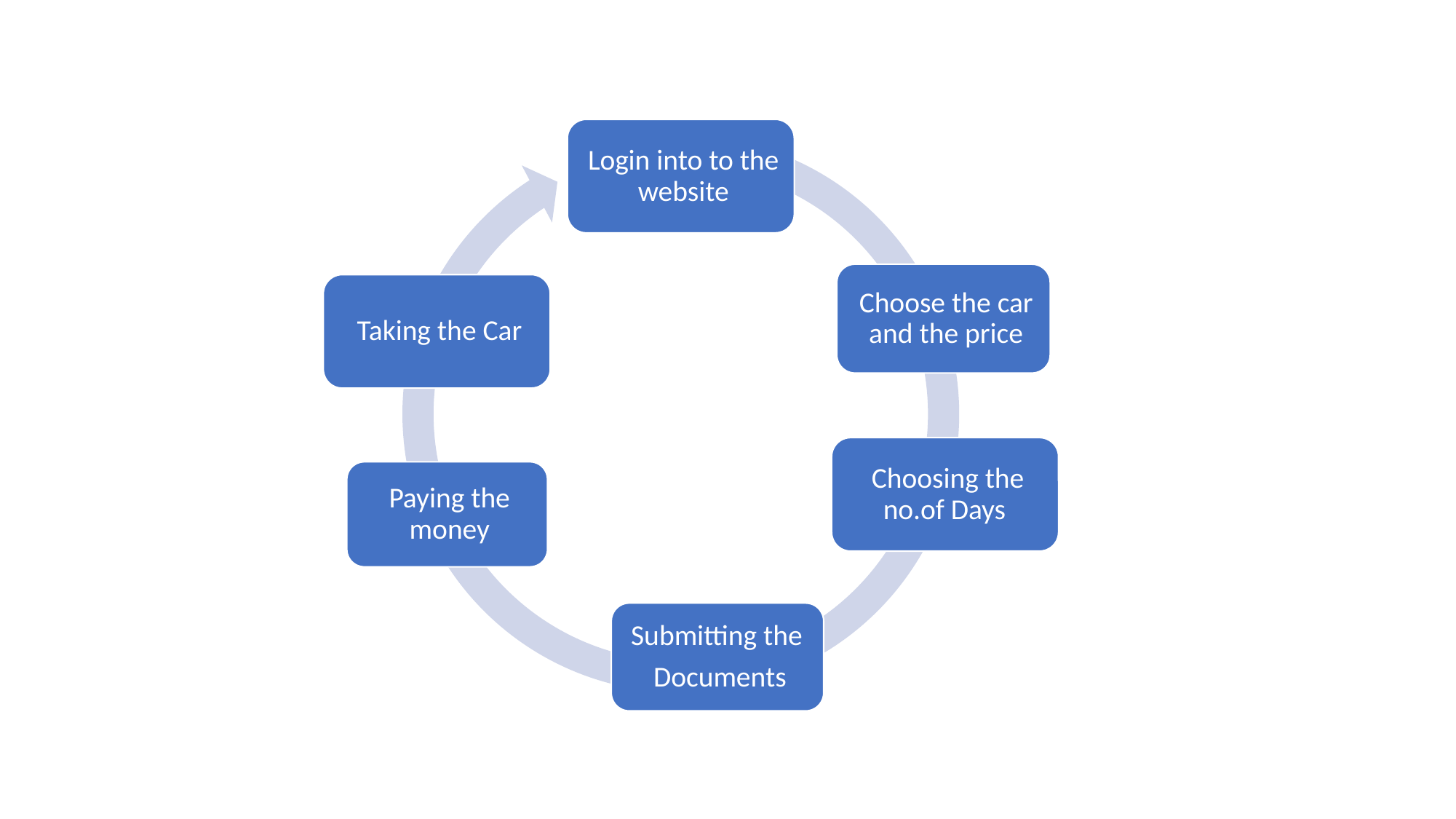

Login into to the website
Choose the car and the price
Choosing the no.of Days
Submitting the
Documents
Paying the money
Taking the Car